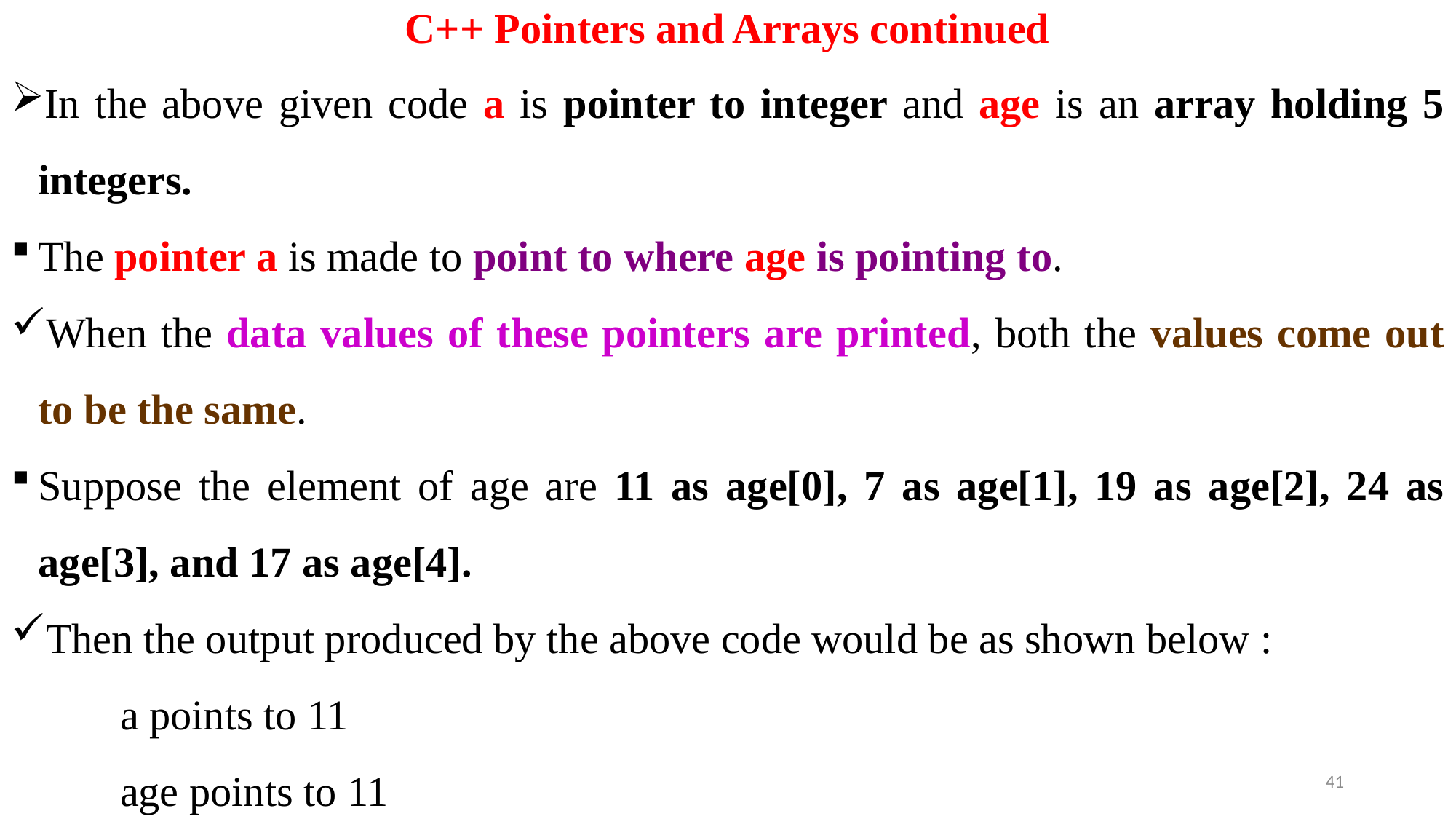

# C++ Pointers and Arrays continued
In the above given code a is pointer to integer and age is an array holding 5 integers.
The pointer a is made to point to where age is pointing to.
When the data values of these pointers are printed, both the values come out to be the same.
Suppose the element of age are 11 as age[0], 7 as age[1], 19 as age[2], 24 as age[3], and 17 as age[4].
Then the output produced by the above code would be as shown below :
	a points to 11
	age points to 11

41